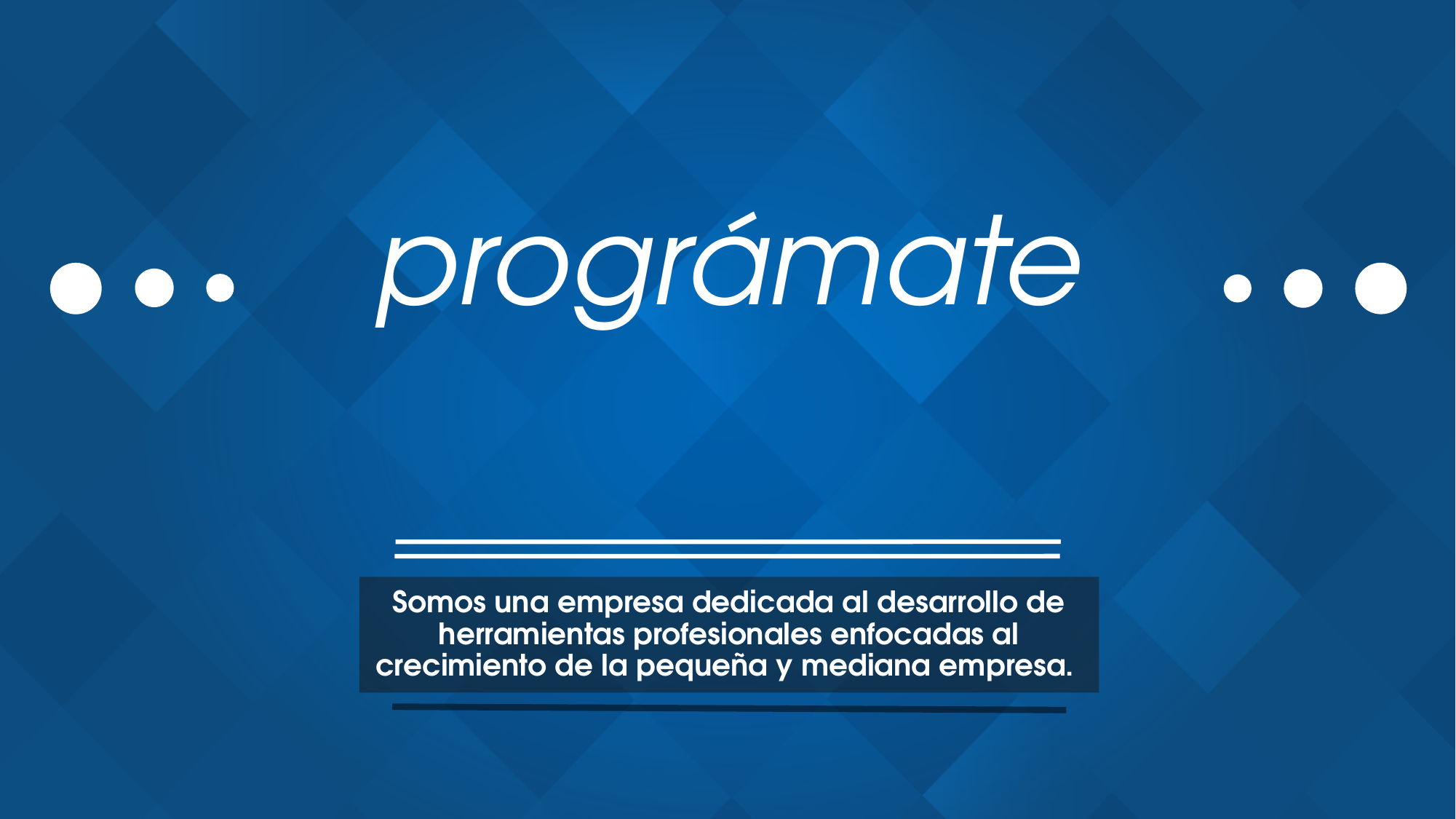

# prográmate
Somos una empresa dedicada al desarrollo de herramientas profesionales enfocadas al crecimiento de la pequeña y mediana empresa.